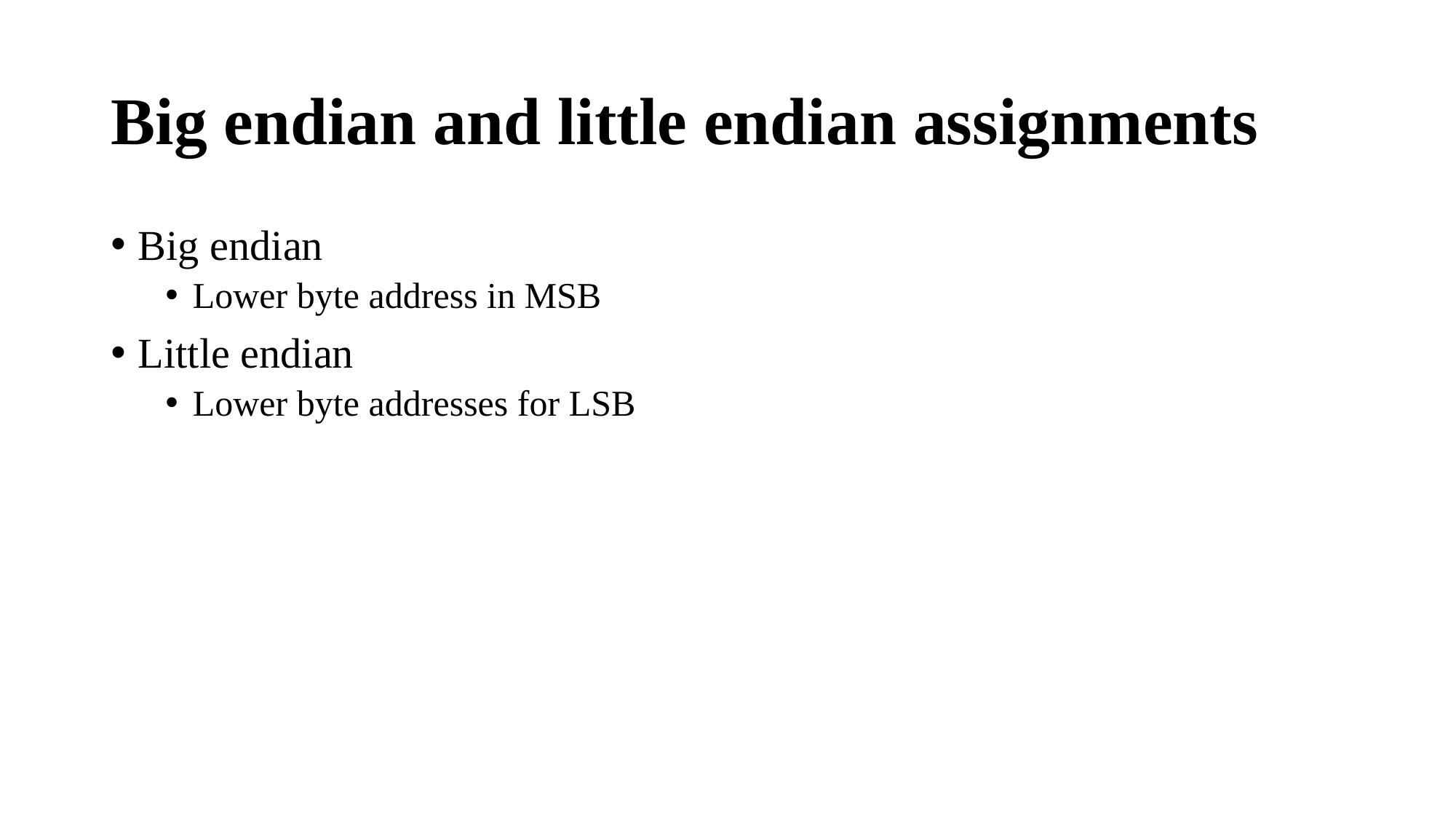

# Big endian and little endian assignments
Big endian
Lower byte address in MSB
Little endian
Lower byte addresses for LSB